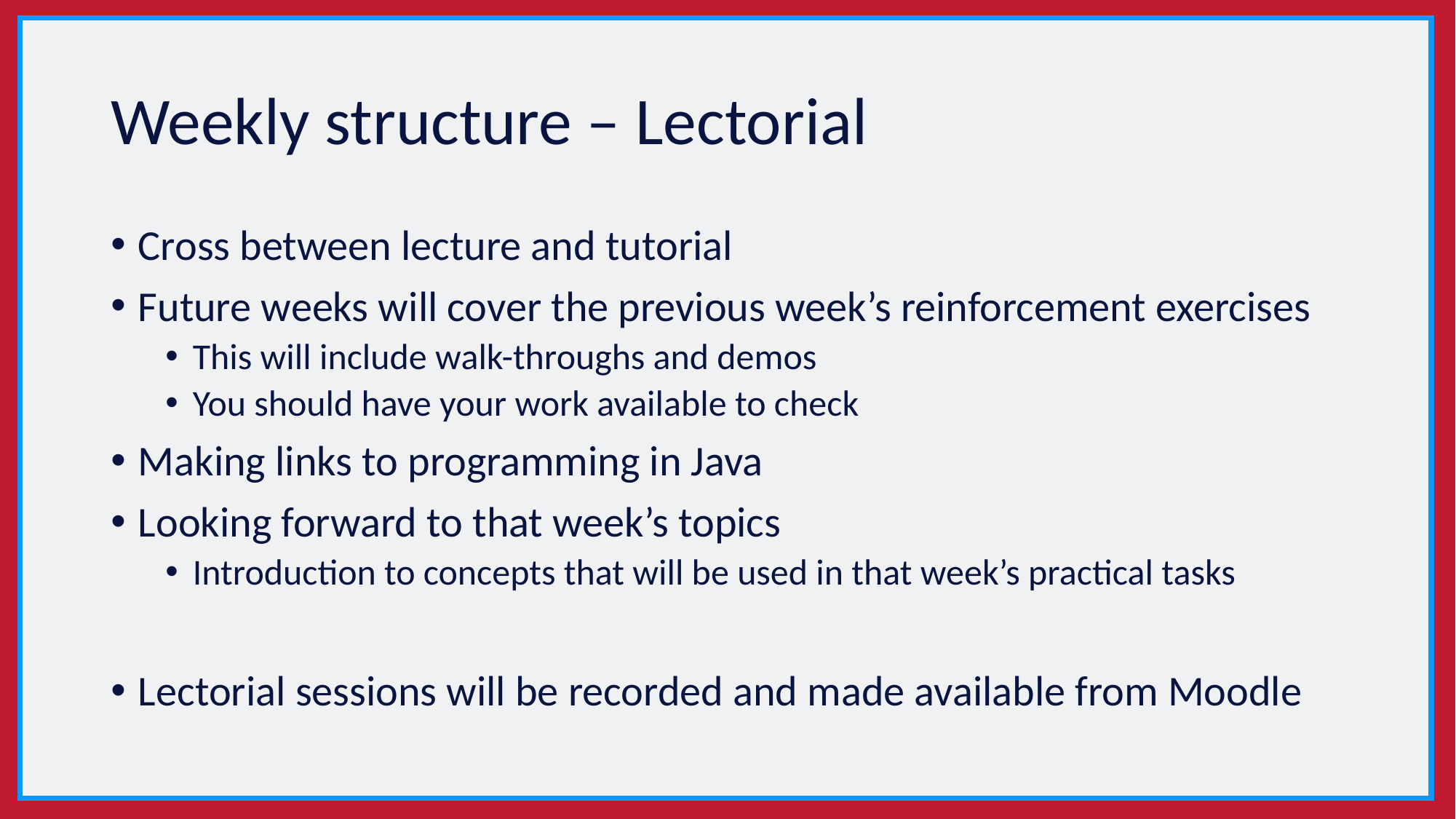

# Weekly structure – Lectorial
Cross between lecture and tutorial
Future weeks will cover the previous week’s reinforcement exercises
This will include walk-throughs and demos
You should have your work available to check
Making links to programming in Java
Looking forward to that week’s topics
Introduction to concepts that will be used in that week’s practical tasks

Lectorial sessions will be recorded and made available from Moodle